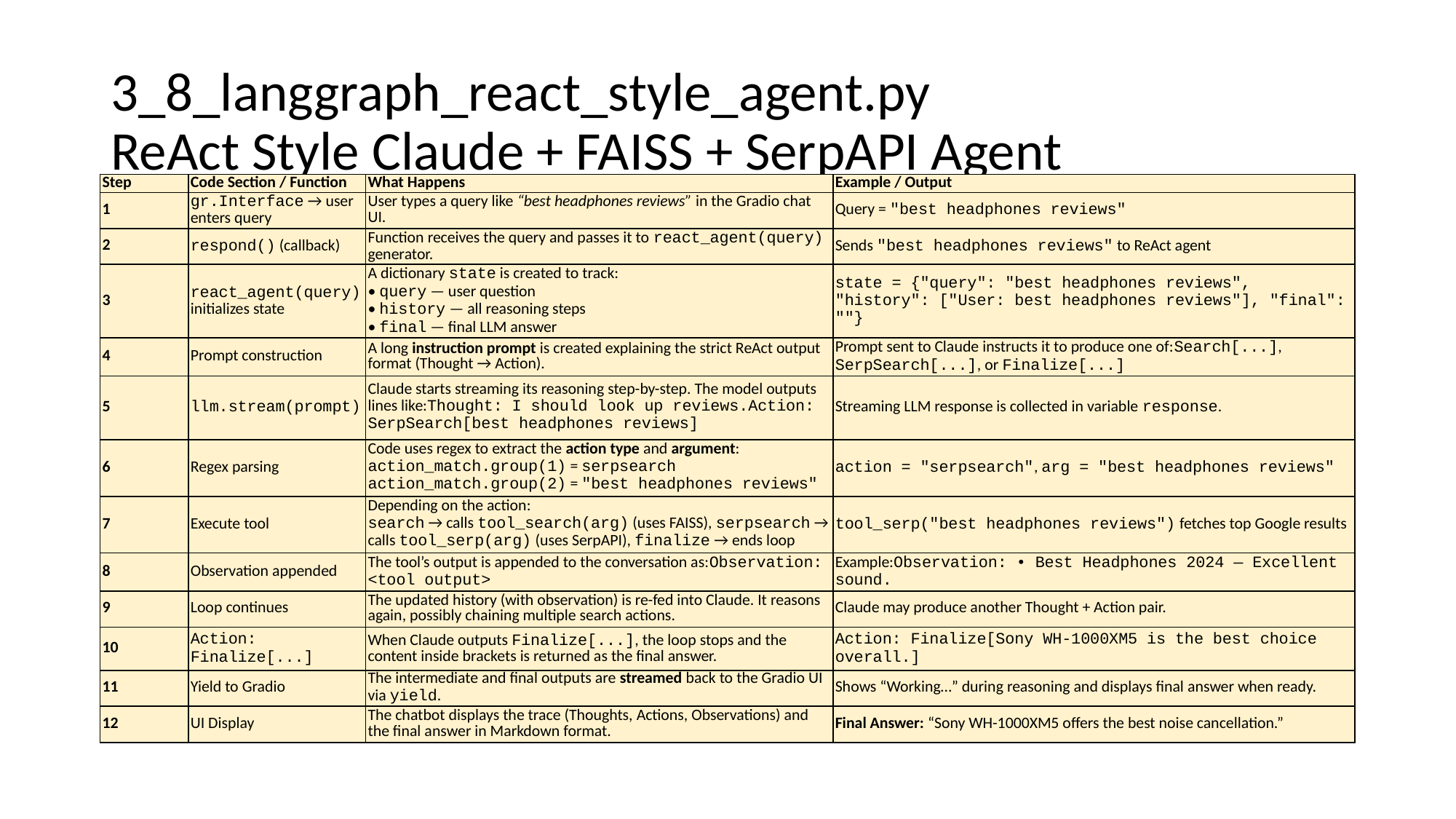

# 3_8_langgraph_react_style_agent.py ReAct Style Claude + FAISS + SerpAPI Agent
| Step | Code Section / Function | What Happens | Example / Output |
| --- | --- | --- | --- |
| 1 | gr.Interface → user enters query | User types a query like “best headphones reviews” in the Gradio chat UI. | Query = "best headphones reviews" |
| 2 | respond() (callback) | Function receives the query and passes it to react\_agent(query) generator. | Sends "best headphones reviews" to ReAct agent |
| 3 | react\_agent(query) initializes state | A dictionary state is created to track: • query — user question • history — all reasoning steps • final — final LLM answer | state = {"query": "best headphones reviews", "history": ["User: best headphones reviews"], "final": ""} |
| 4 | Prompt construction | A long instruction prompt is created explaining the strict ReAct output format (Thought → Action). | Prompt sent to Claude instructs it to produce one of:Search[...], SerpSearch[...], or Finalize[...] |
| 5 | llm.stream(prompt) | Claude starts streaming its reasoning step-by-step. The model outputs lines like:Thought: I should look up reviews.Action: SerpSearch[best headphones reviews] | Streaming LLM response is collected in variable response. |
| 6 | Regex parsing | Code uses regex to extract the action type and argument: action\_match.group(1) = serpsearch action\_match.group(2) = "best headphones reviews" | action = "serpsearch", arg = "best headphones reviews" |
| 7 | Execute tool | Depending on the action: search → calls tool\_search(arg) (uses FAISS), serpsearch → calls tool\_serp(arg) (uses SerpAPI), finalize → ends loop | tool\_serp("best headphones reviews") fetches top Google results |
| 8 | Observation appended | The tool’s output is appended to the conversation as:Observation: <tool output> | Example:Observation: • Best Headphones 2024 — Excellent sound. |
| 9 | Loop continues | The updated history (with observation) is re-fed into Claude. It reasons again, possibly chaining multiple search actions. | Claude may produce another Thought + Action pair. |
| 10 | Action: Finalize[...] | When Claude outputs Finalize[...], the loop stops and the content inside brackets is returned as the final answer. | Action: Finalize[Sony WH-1000XM5 is the best choice overall.] |
| 11 | Yield to Gradio | The intermediate and final outputs are streamed back to the Gradio UI via yield. | Shows “Working…” during reasoning and displays final answer when ready. |
| 12 | UI Display | The chatbot displays the trace (Thoughts, Actions, Observations) and the final answer in Markdown format. | Final Answer: “Sony WH-1000XM5 offers the best noise cancellation.” |